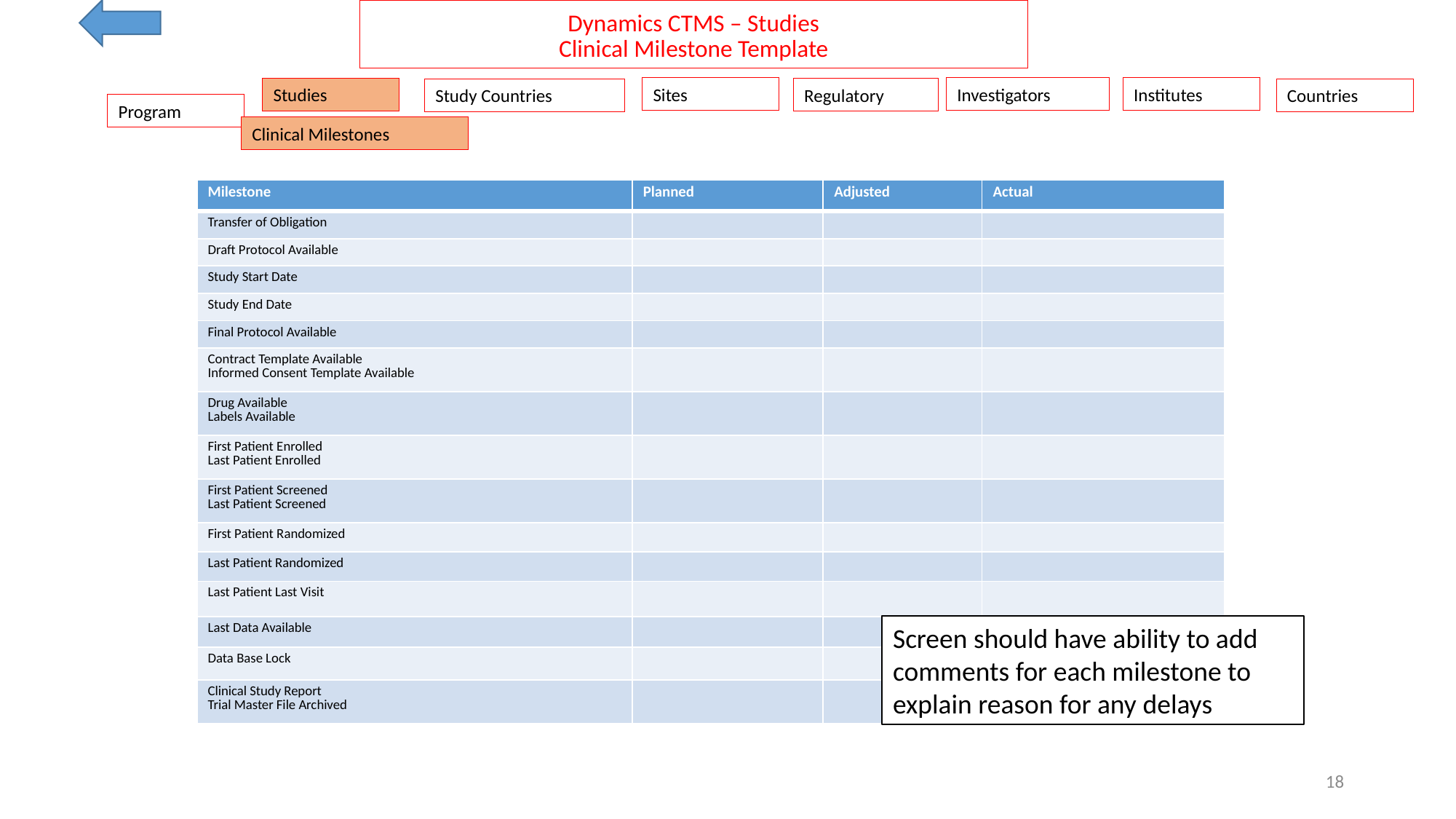

# Dynamics CTMS – Studies Clinical Milestone Template
Sites
Investigators
Institutes
Studies
Regulatory
Study Countries
Countries
Program
Clinical Milestones
| Milestone | Planned | Adjusted | Actual |
| --- | --- | --- | --- |
| Transfer of Obligation |  |  |  |
| Draft Protocol Available |  |  |  |
| Study Start Date |  |  |  |
| Study End Date |  |  |  |
| Final Protocol Available |  |  |  |
| Contract Template Available Informed Consent Template Available |  |  |  |
| Drug Available Labels Available |  |  |  |
| First Patient Enrolled Last Patient Enrolled |  |  |  |
| First Patient Screened Last Patient Screened |  |  |  |
| First Patient Randomized |  |  |  |
| Last Patient Randomized |  |  |  |
| Last Patient Last Visit |  |  |  |
| Last Data Available |  |  |  |
| Data Base Lock |  |  |  |
| Clinical Study Report Trial Master File Archived |  |  |  |
Screen should have ability to add comments for each milestone to explain reason for any delays
18